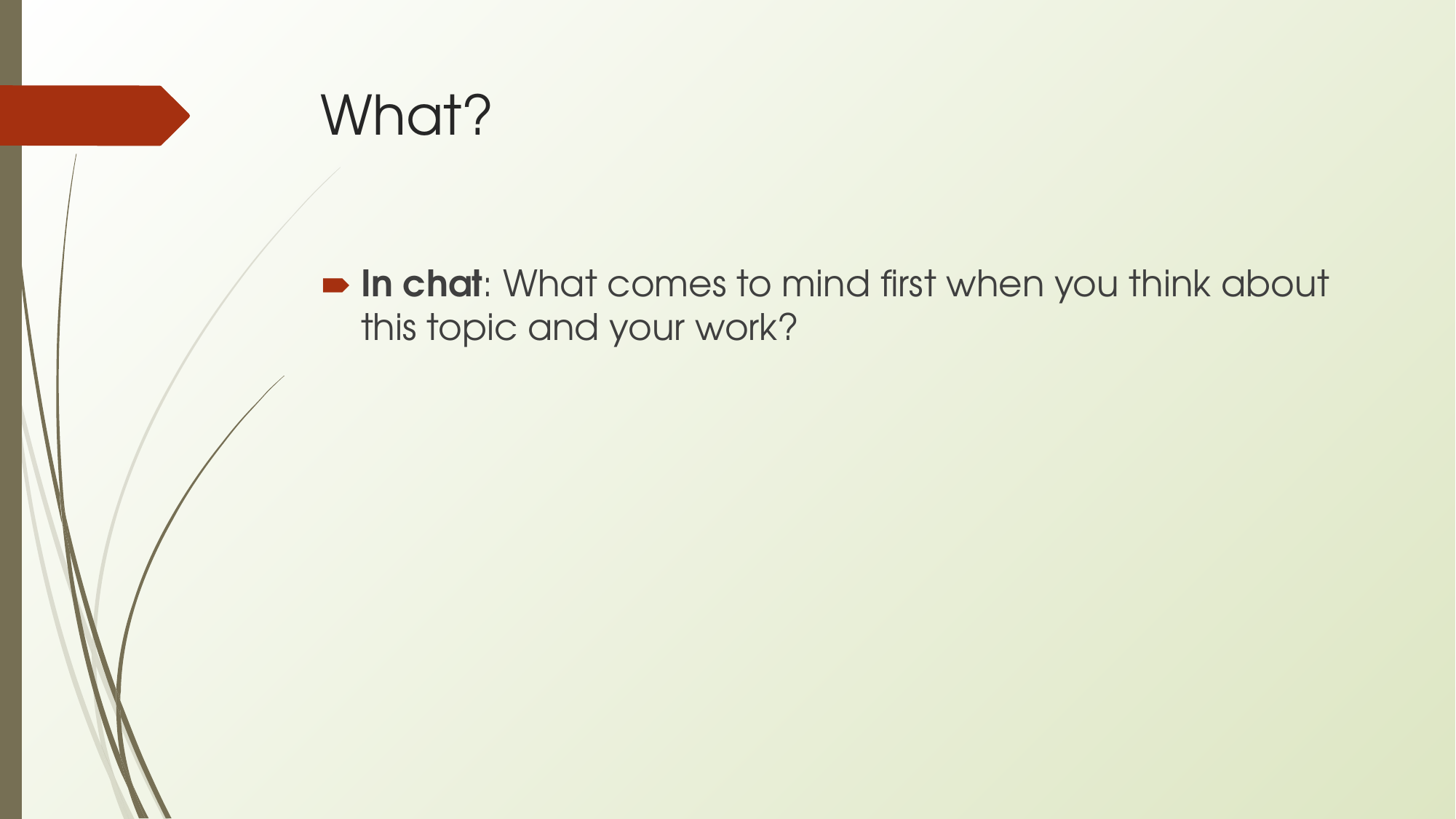

# What?
In chat: What comes to mind first when you think about this topic and your work?